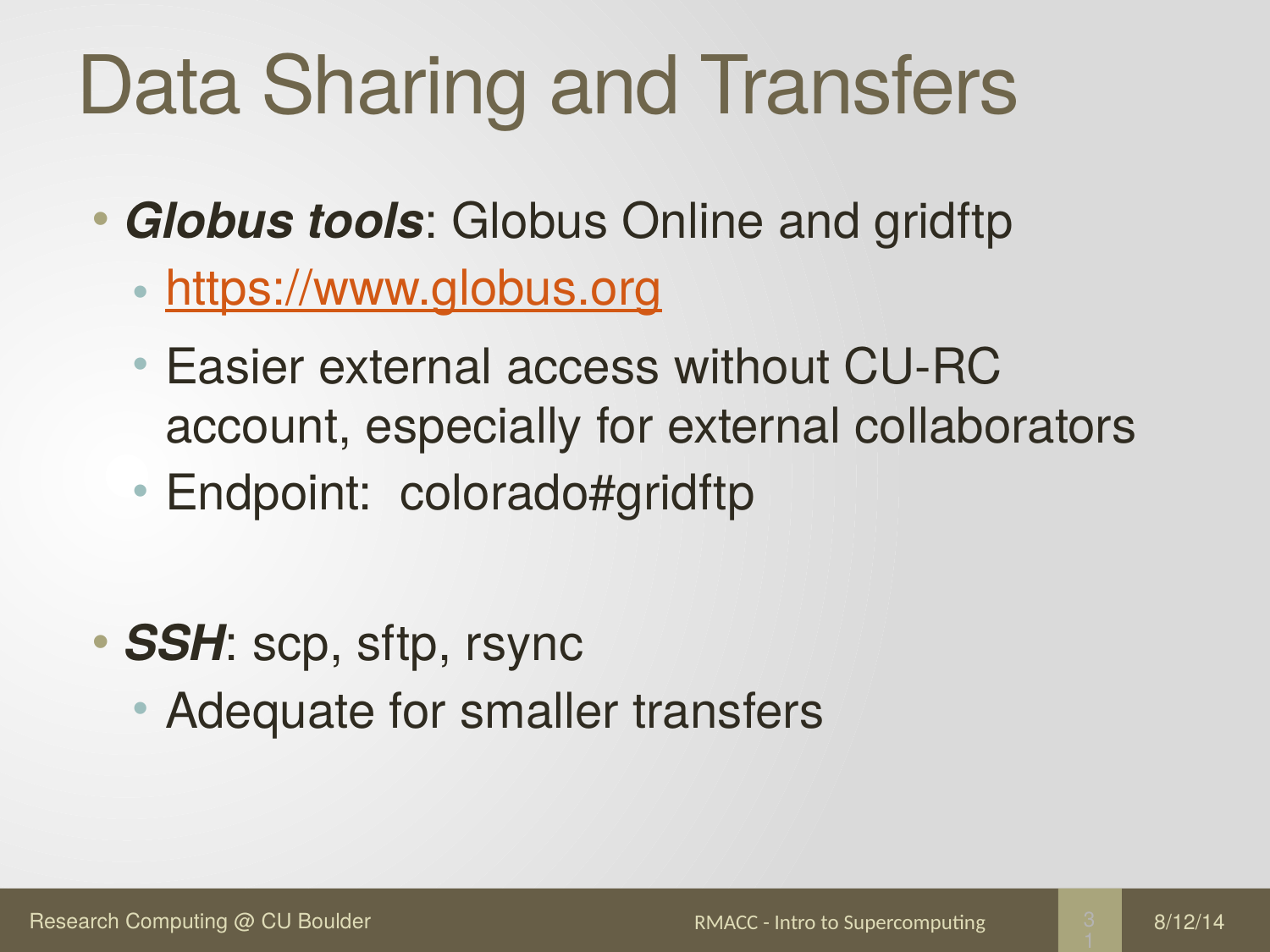

# Data Sharing and Transfers
Globus tools: Globus Online and gridftp
https://www.globus.org
Easier external access without CU-RC account, especially for external collaborators
Endpoint:  colorado#gridftp

SSH: scp, sftp, rsync
Adequate for smaller transfers

RMACC - Intro to Supercomputing
8/12/14
31